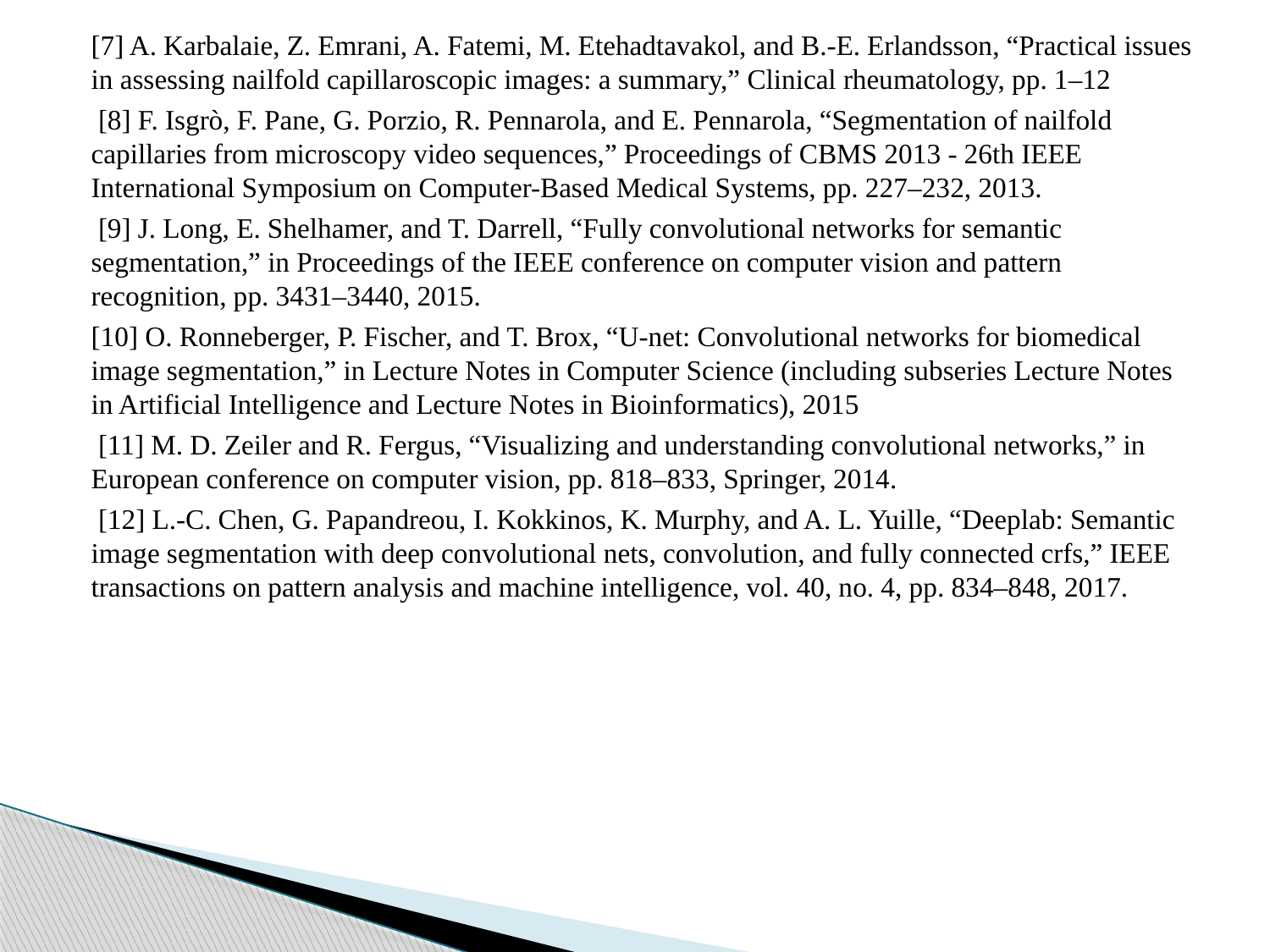

[7] A. Karbalaie, Z. Emrani, A. Fatemi, M. Etehadtavakol, and B.-E. Erlandsson, “Practical issues in assessing nailfold capillaroscopic images: a summary,” Clinical rheumatology, pp. 1–12
 [8] F. Isgrò, F. Pane, G. Porzio, R. Pennarola, and E. Pennarola, “Segmentation of nailfold capillaries from microscopy video sequences,” Proceedings of CBMS 2013 - 26th IEEE International Symposium on Computer-Based Medical Systems, pp. 227–232, 2013.
 [9] J. Long, E. Shelhamer, and T. Darrell, “Fully convolutional networks for semantic segmentation,” in Proceedings of the IEEE conference on computer vision and pattern recognition, pp. 3431–3440, 2015.
[10] O. Ronneberger, P. Fischer, and T. Brox, “U-net: Convolutional networks for biomedical image segmentation,” in Lecture Notes in Computer Science (including subseries Lecture Notes in Artificial Intelligence and Lecture Notes in Bioinformatics), 2015
 [11] M. D. Zeiler and R. Fergus, “Visualizing and understanding convolutional networks,” in European conference on computer vision, pp. 818–833, Springer, 2014.
 [12] L.-C. Chen, G. Papandreou, I. Kokkinos, K. Murphy, and A. L. Yuille, “Deeplab: Semantic image segmentation with deep convolutional nets, convolution, and fully connected crfs,” IEEE transactions on pattern analysis and machine intelligence, vol. 40, no. 4, pp. 834–848, 2017.